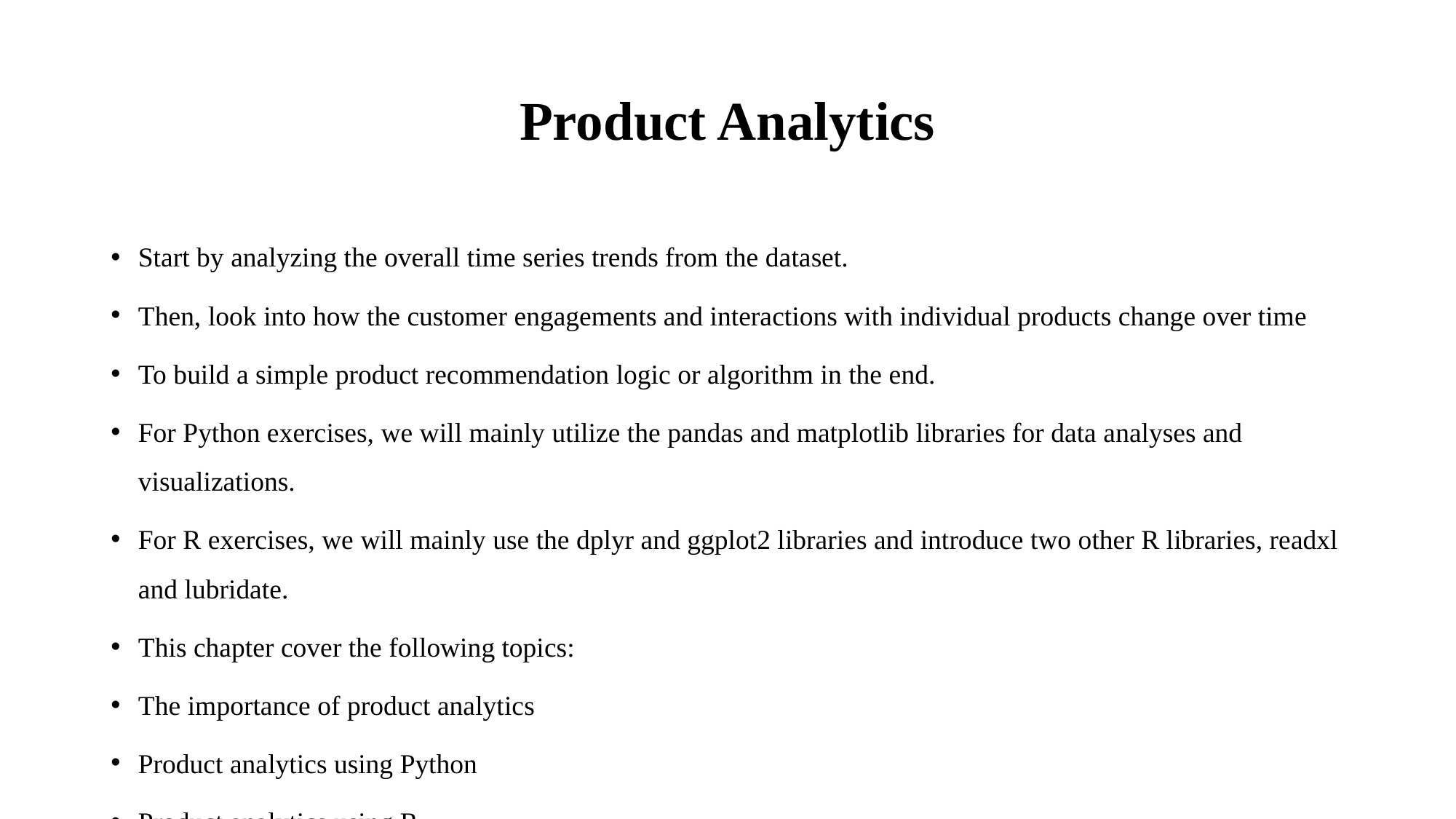

# Product Analytics
Start by analyzing the overall time series trends from the dataset.
Then, look into how the customer engagements and interactions with individual products change over time
To build a simple product recommendation logic or algorithm in the end.
For Python exercises, we will mainly utilize the pandas and matplotlib libraries for data analyses and visualizations.
For R exercises, we will mainly use the dplyr and ggplot2 libraries and introduce two other R libraries, readxl and lubridate.
This chapter cover the following topics:
The importance of product analytics
Product analytics using Python
Product analytics using R